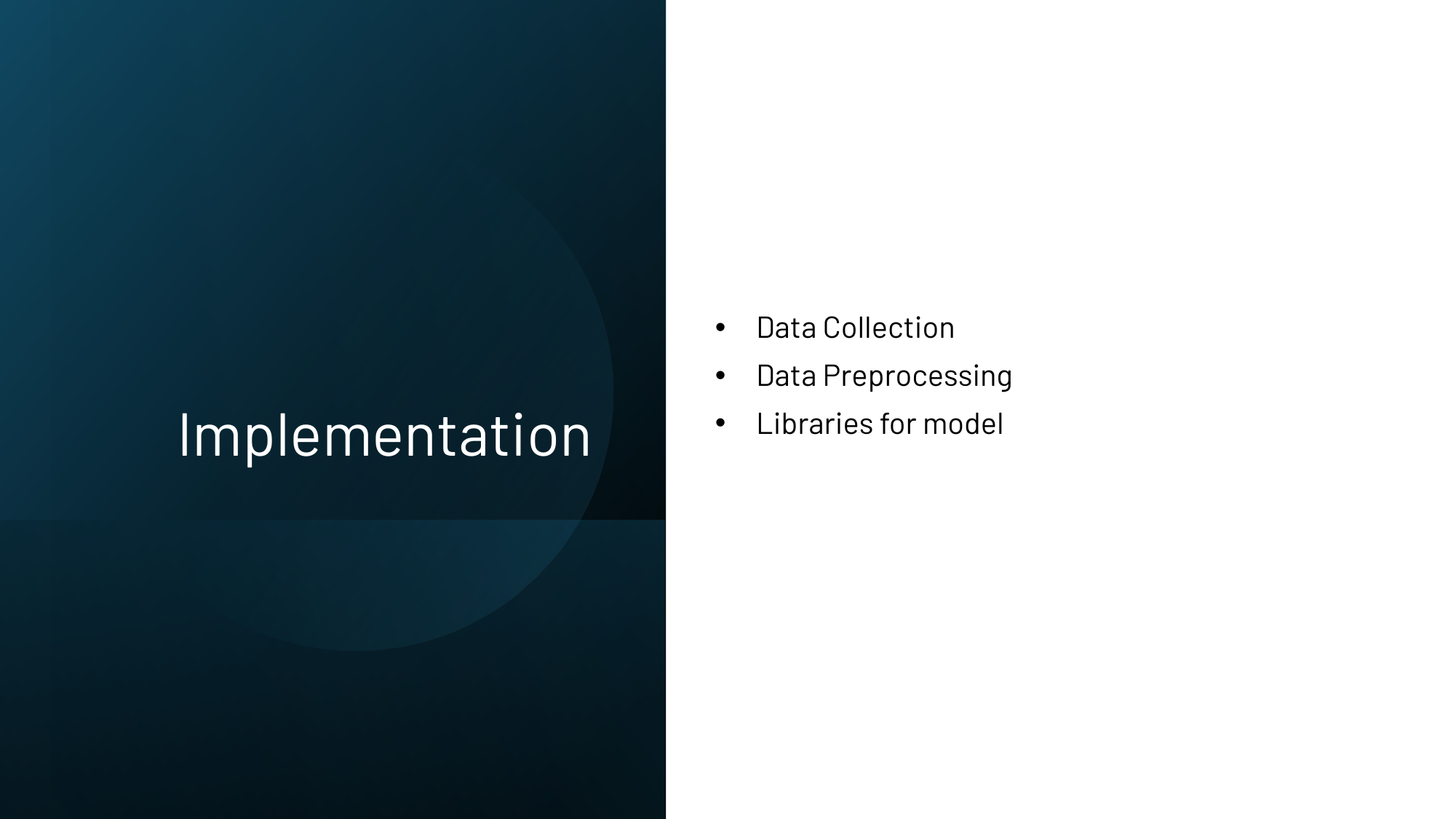

Data Collection
Data Preprocessing
Libraries for model

# Implementation